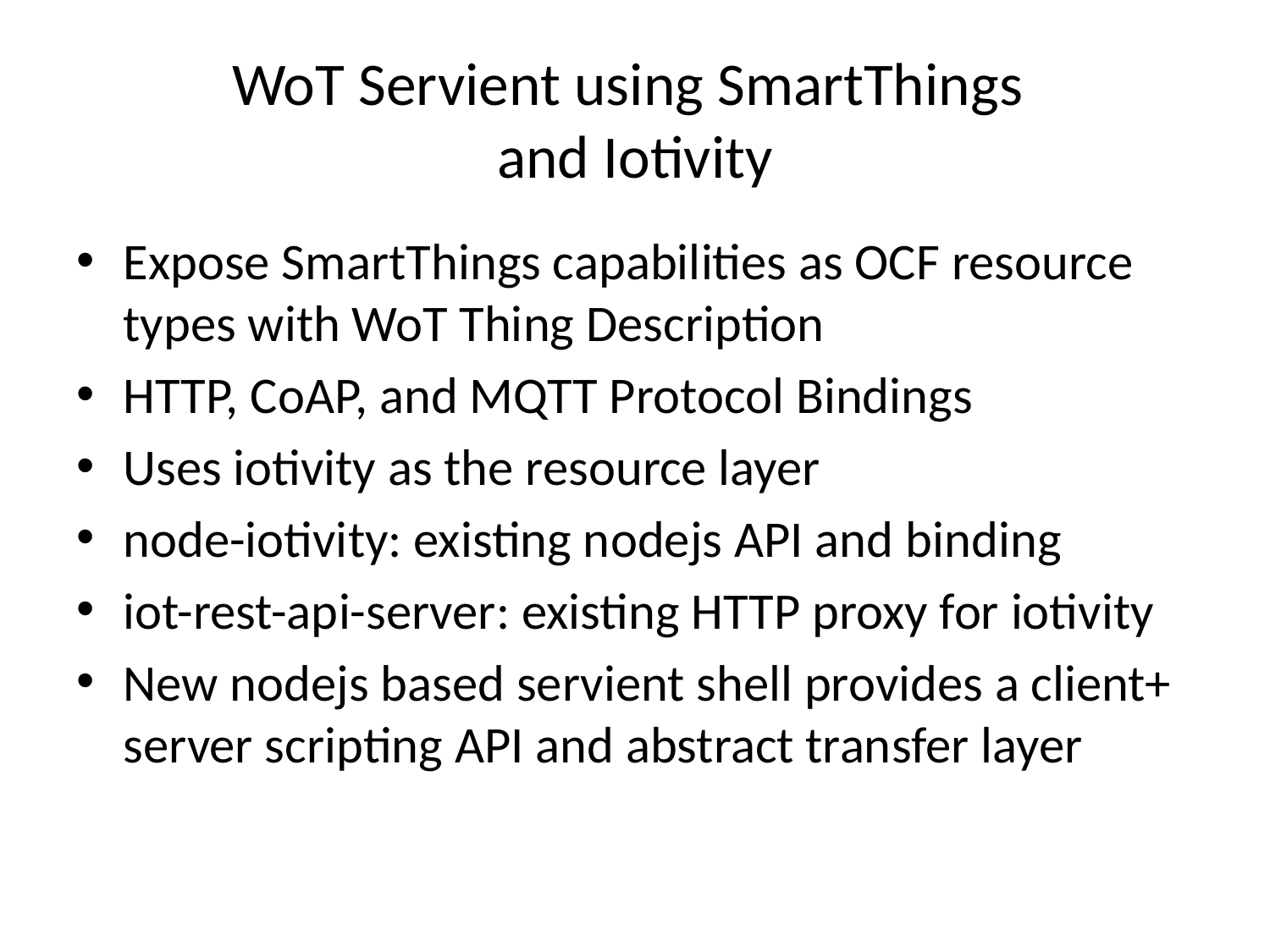

# WoT Servient using SmartThings and Iotivity
Expose SmartThings capabilities as OCF resource types with WoT Thing Description
HTTP, CoAP, and MQTT Protocol Bindings
Uses iotivity as the resource layer
node-iotivity: existing nodejs API and binding
iot-rest-api-server: existing HTTP proxy for iotivity
New nodejs based servient shell provides a client+ server scripting API and abstract transfer layer